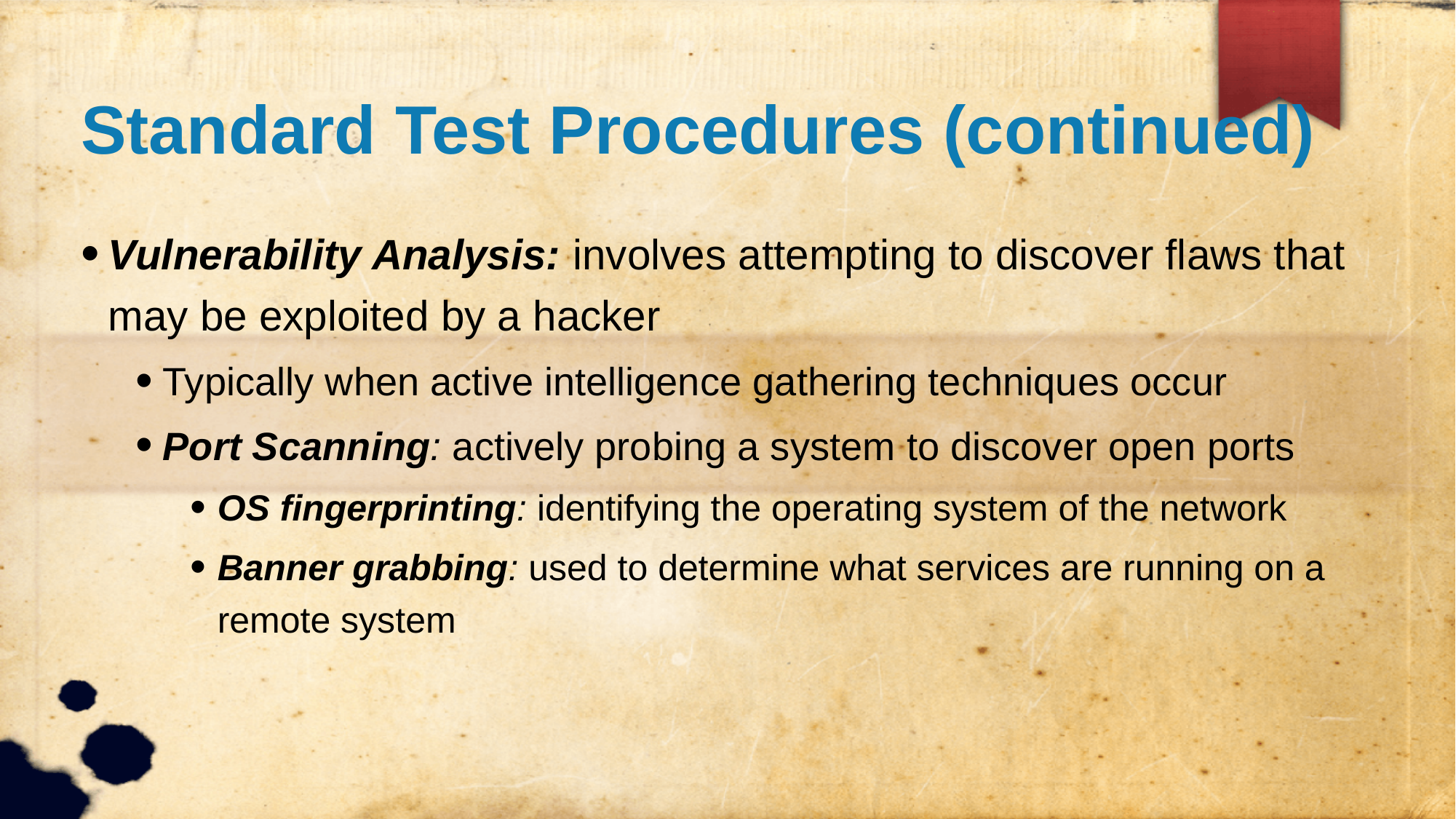

Standard Test Procedures (continued)
Vulnerability Analysis: involves attempting to discover flaws that may be exploited by a hacker
Typically when active intelligence gathering techniques occur
Port Scanning: actively probing a system to discover open ports
OS fingerprinting: identifying the operating system of the network
Banner grabbing: used to determine what services are running on a remote system